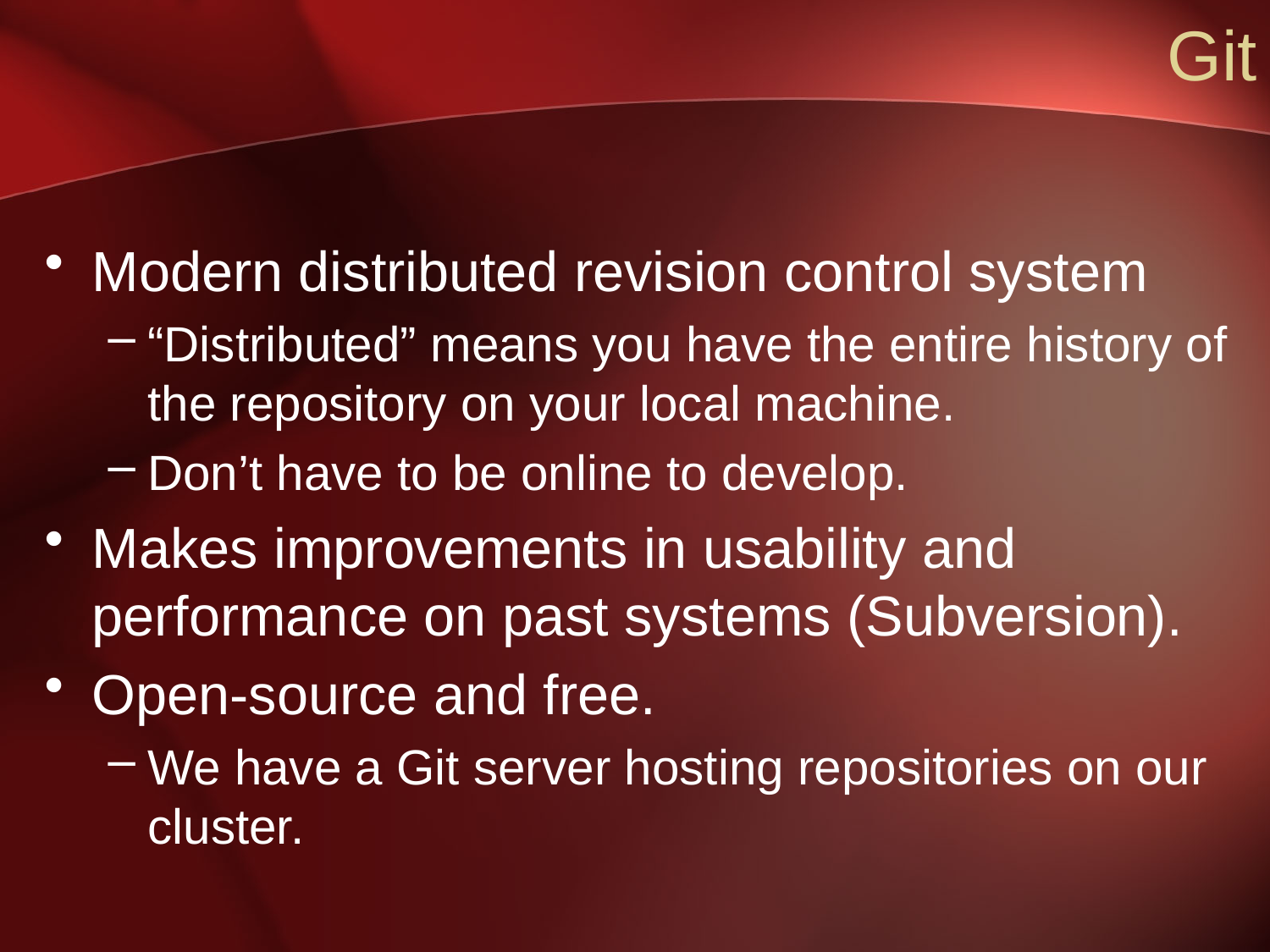

# Git
Modern distributed revision control system
“Distributed” means you have the entire history of the repository on your local machine.
Don’t have to be online to develop.
Makes improvements in usability and performance on past systems (Subversion).
Open-source and free.
We have a Git server hosting repositories on our cluster.